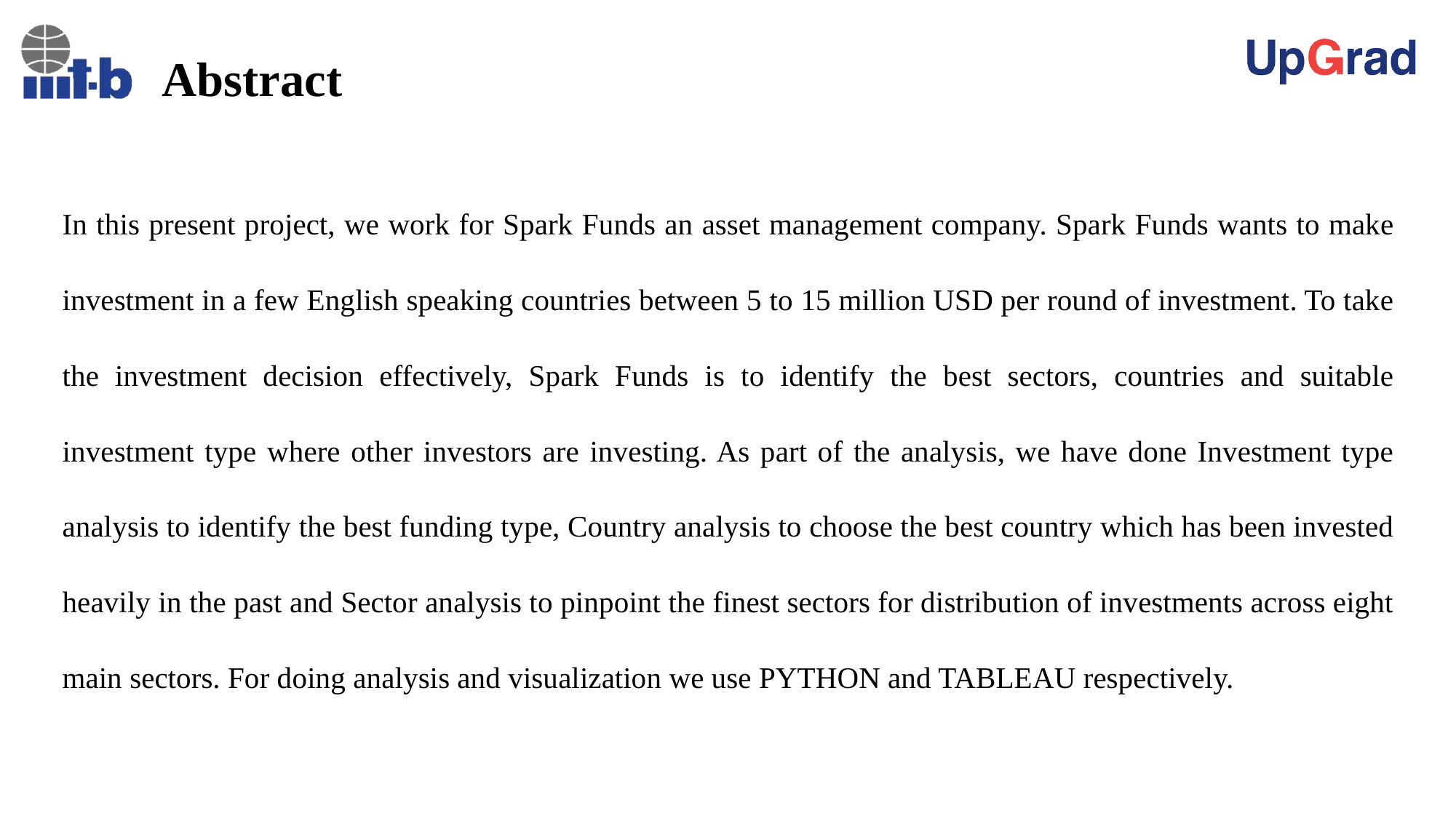

Abstract
In this present project, we work for Spark Funds an asset management company. Spark Funds wants to make investment in a few English speaking countries between 5 to 15 million USD per round of investment. To take the investment decision effectively, Spark Funds is to identify the best sectors, countries and suitable investment type where other investors are investing. As part of the analysis, we have done Investment type analysis to identify the best funding type, Country analysis to choose the best country which has been invested heavily in the past and Sector analysis to pinpoint the finest sectors for distribution of investments across eight main sectors. For doing analysis and visualization we use PYTHON and TABLEAU respectively.